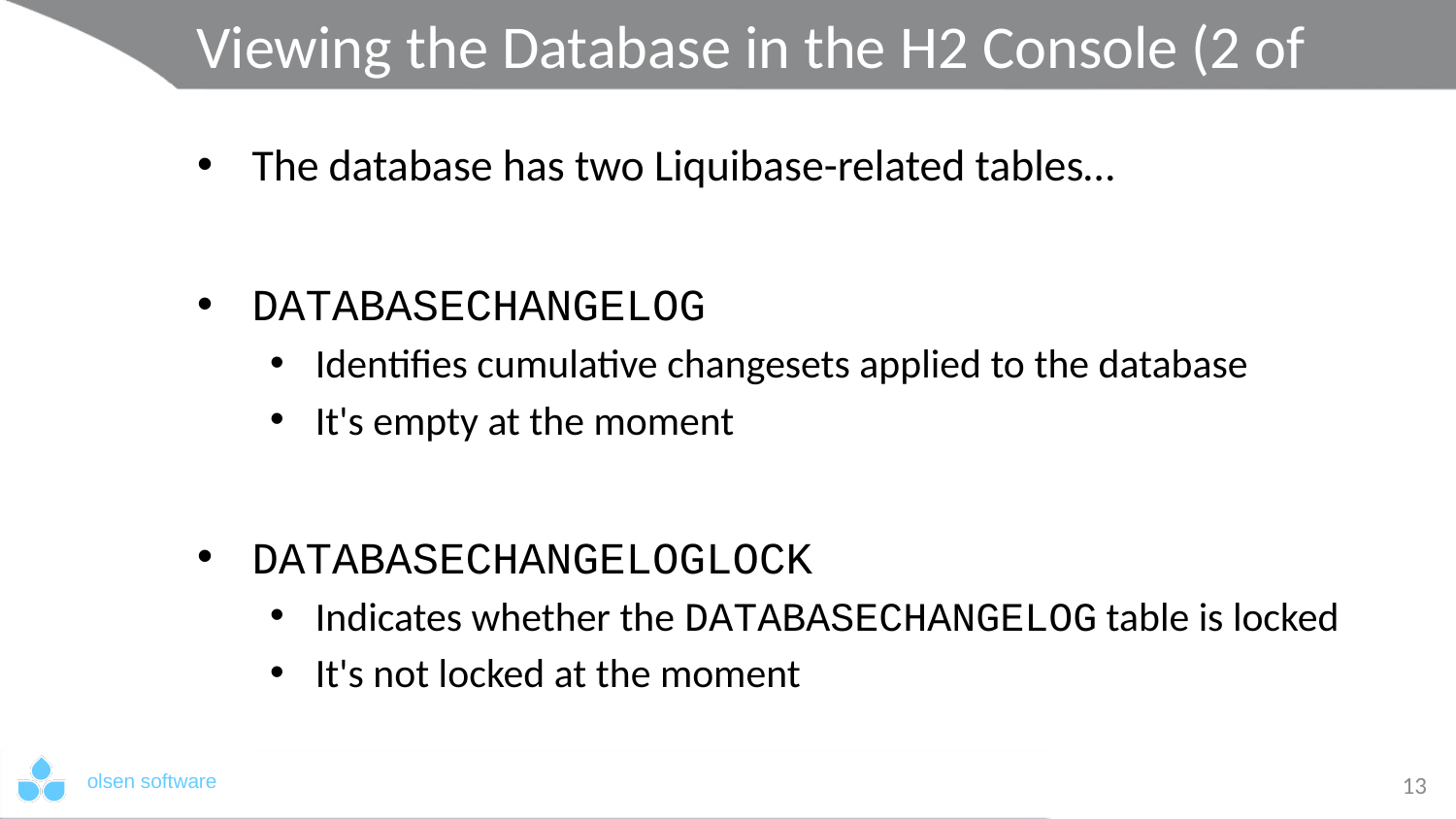

# Viewing the Database in the H2 Console (2 of 2)
The database has two Liquibase-related tables…

DATABASECHANGELOG
Identifies cumulative changesets applied to the database
It's empty at the moment

DATABASECHANGELOGLOCK
Indicates whether the DATABASECHANGELOG table is locked
It's not locked at the moment
13